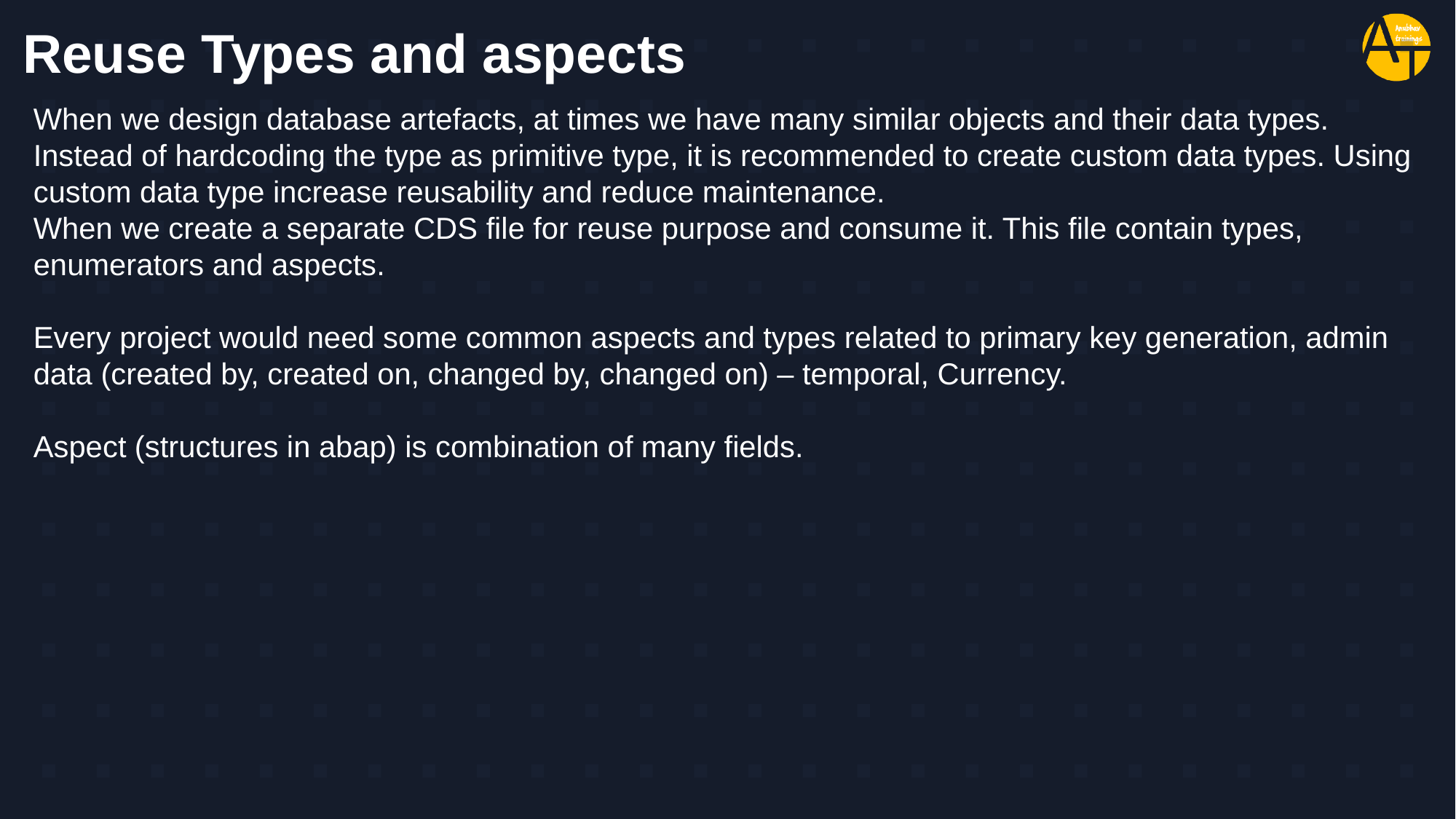

# Reuse Types and aspects
When we design database artefacts, at times we have many similar objects and their data types. Instead of hardcoding the type as primitive type, it is recommended to create custom data types. Using custom data type increase reusability and reduce maintenance.
When we create a separate CDS file for reuse purpose and consume it. This file contain types, enumerators and aspects.

Every project would need some common aspects and types related to primary key generation, admin data (created by, created on, changed by, changed on) – temporal, Currency.

Aspect (structures in abap) is combination of many fields.